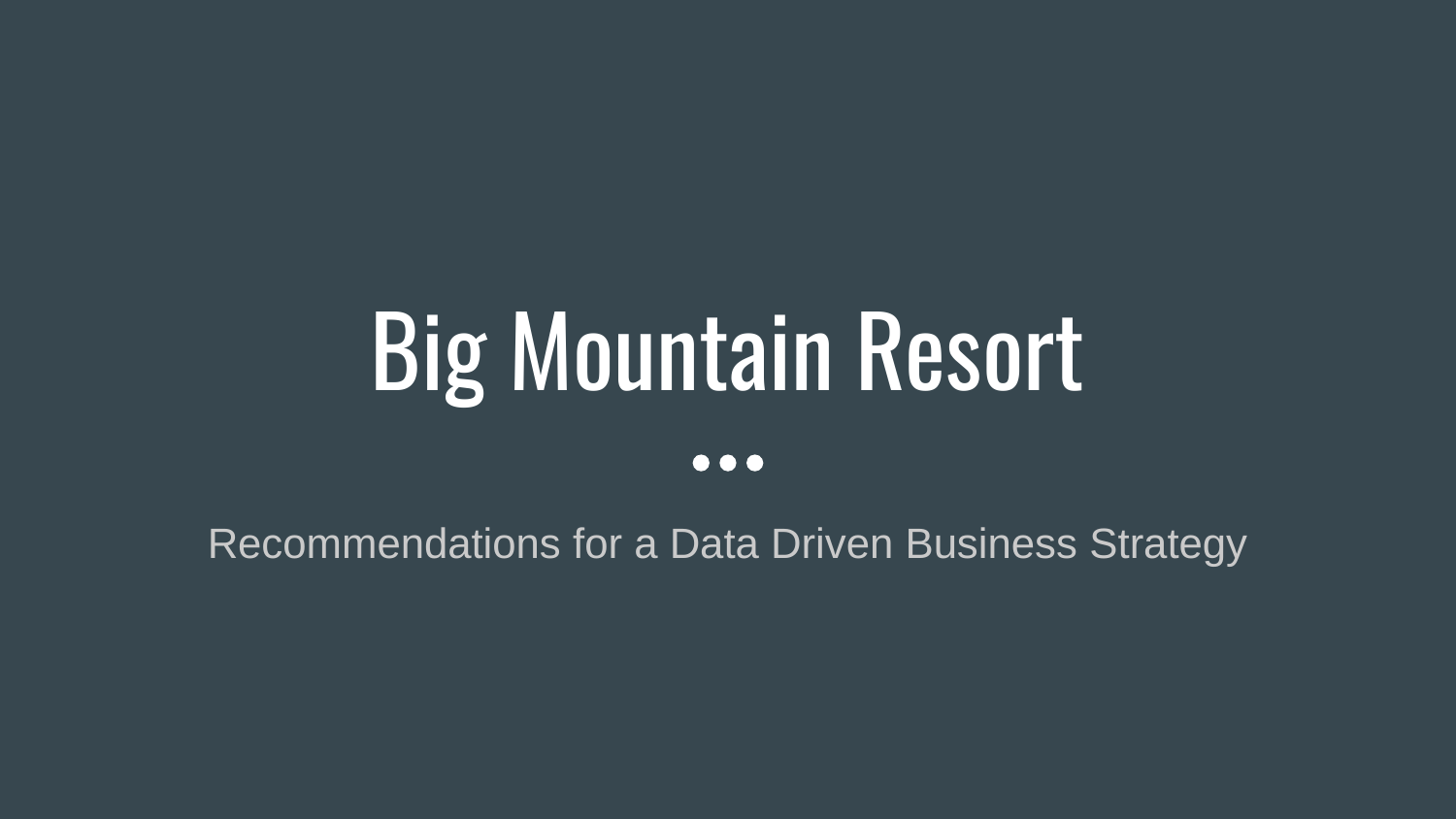

# Big Mountain Resort
Recommendations for a Data Driven Business Strategy